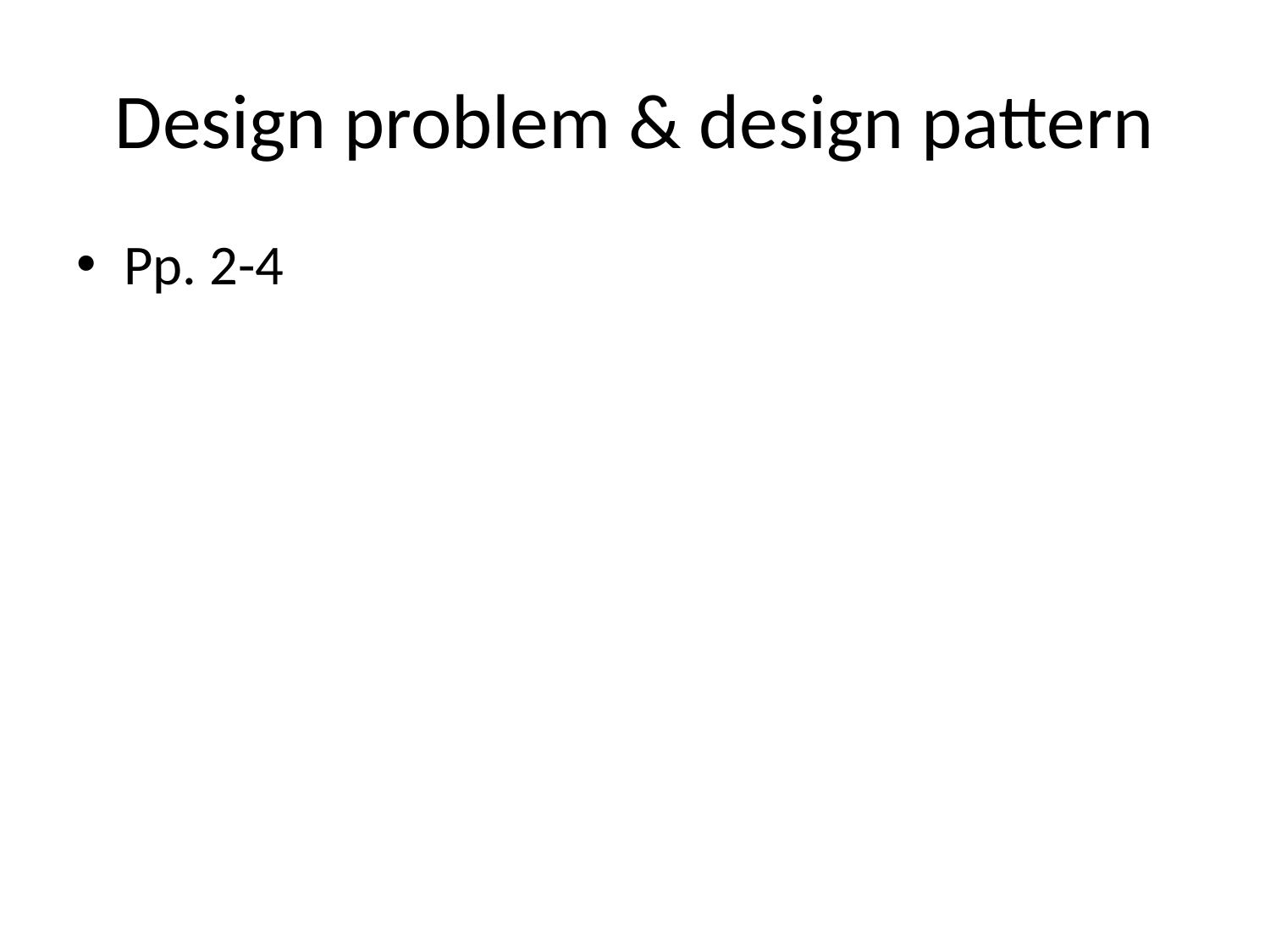

# Design problem & design pattern
Pp. 2-4